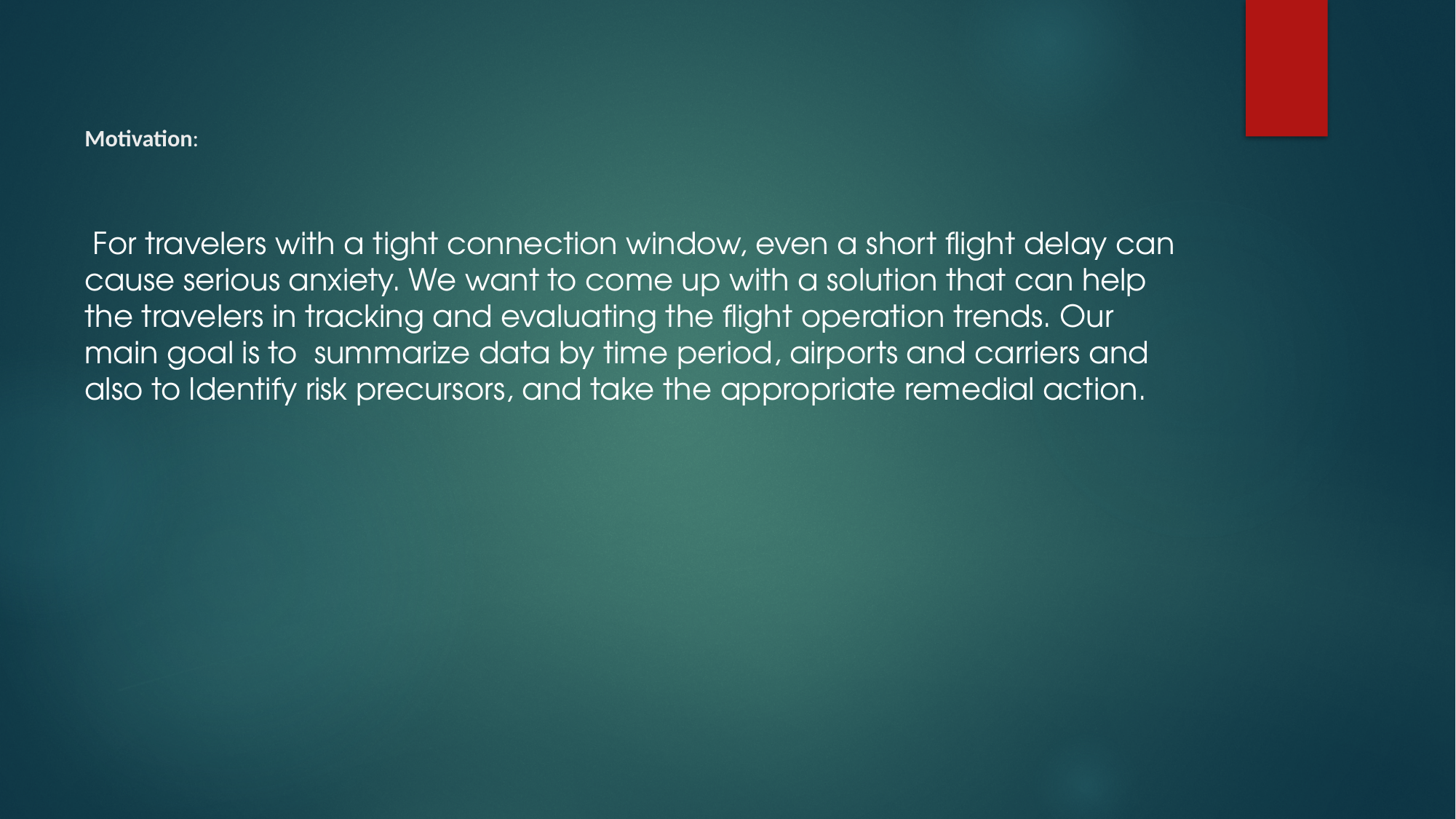

# Motivation:
 For travelers with a tight connection window, even a short flight delay can cause serious anxiety. We want to come up with a solution that can help the travelers in tracking and evaluating the flight operation trends. Our main goal is to  summarize data by time period, airports and carriers and also to Identify risk precursors, and take the appropriate remedial action.